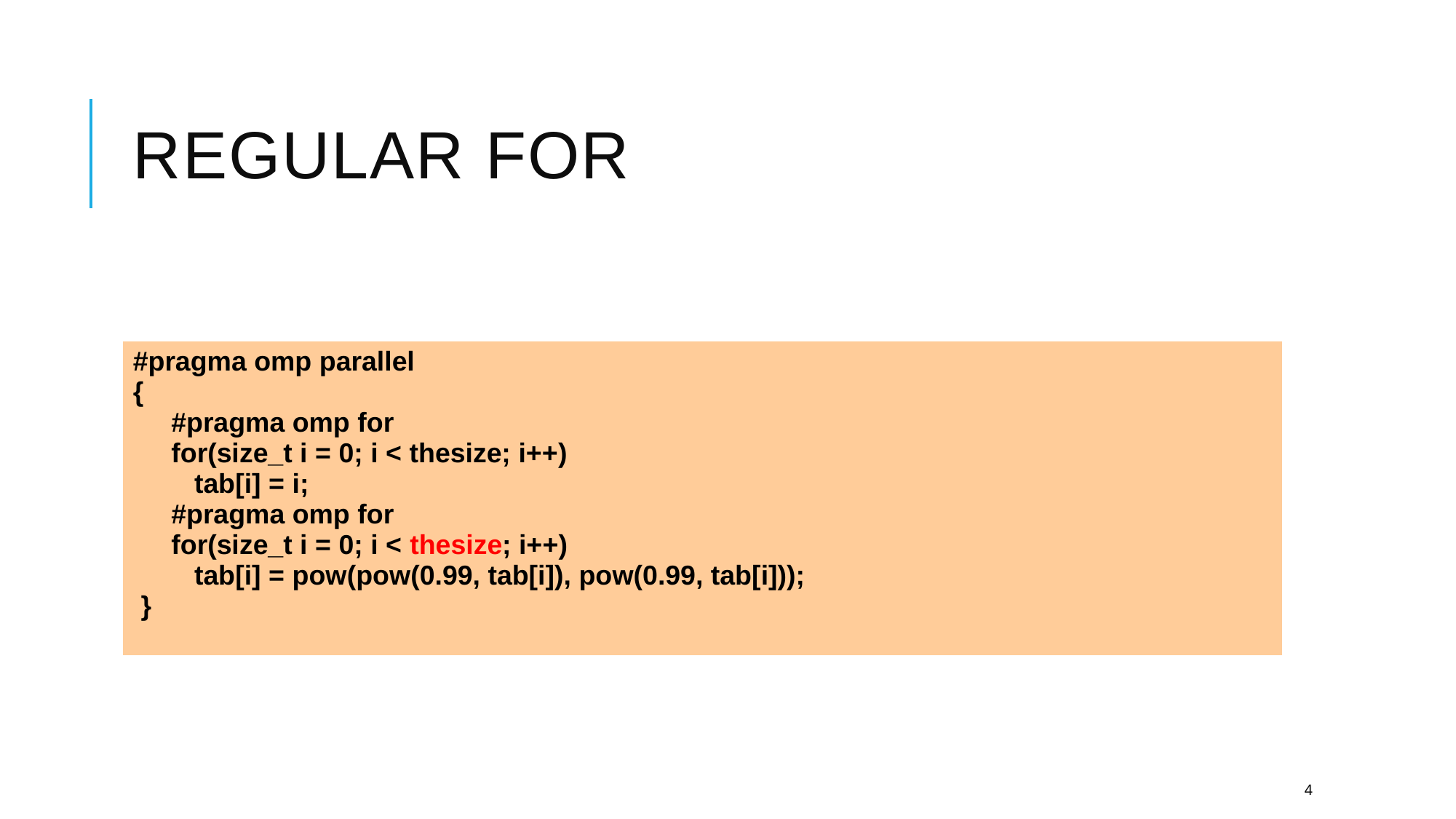

# regular for
| #pragma omp parallel { #pragma omp for for(size\_t i = 0; i < thesize; i++) tab[i] = i; #pragma omp for for(size\_t i = 0; i < thesize; i++) tab[i] = pow(pow(0.99, tab[i]), pow(0.99, tab[i])); } |
| --- |
4